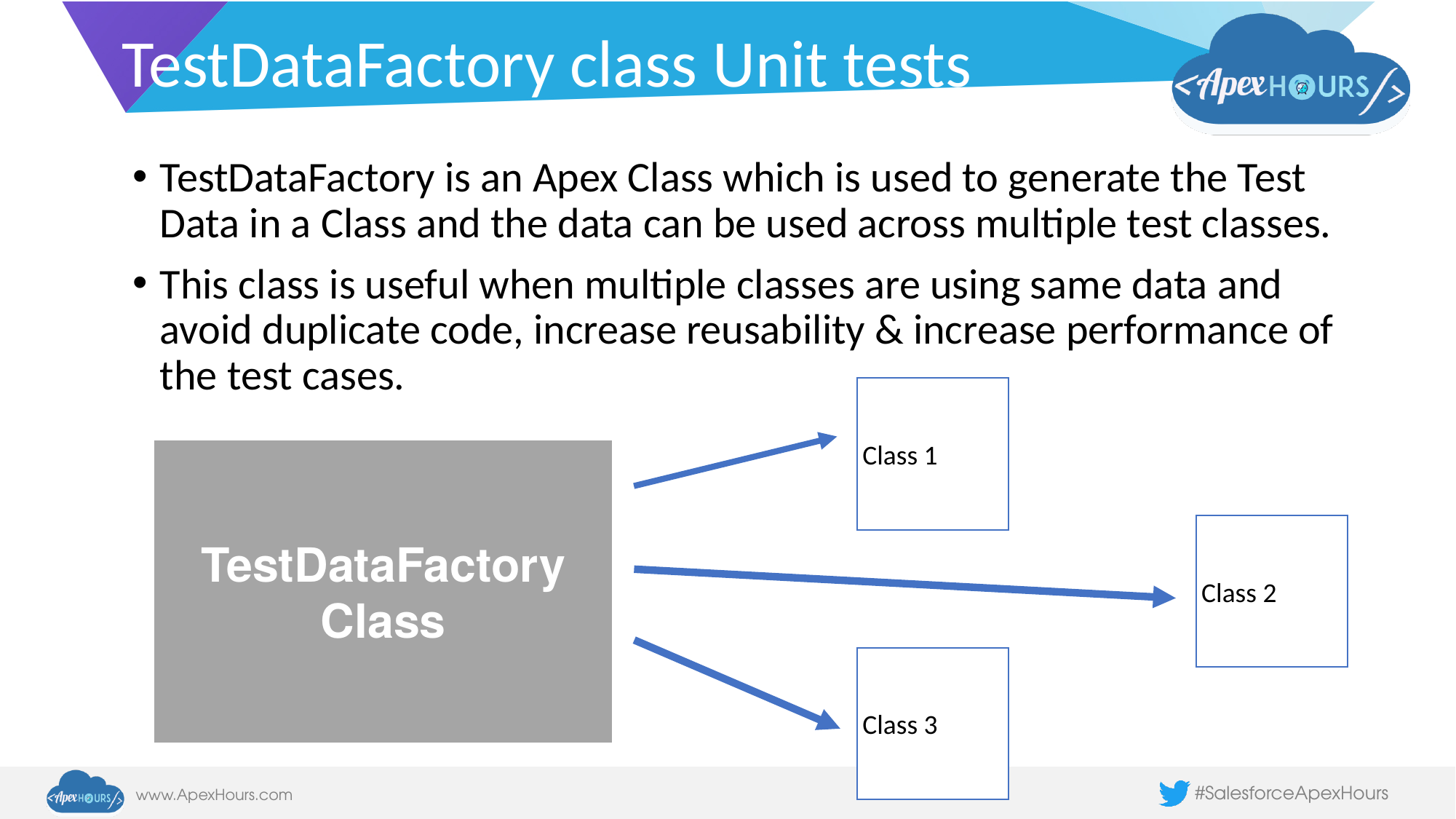

# TestDataFactory class Unit tests
TestDataFactory is an Apex Class which is used to generate the Test Data in a Class and the data can be used across multiple test classes.
This class is useful when multiple classes are using same data and avoid duplicate code, increase reusability & increase performance of the test cases.
Class 1

TestDataFactory Class
Class 2

Class 3